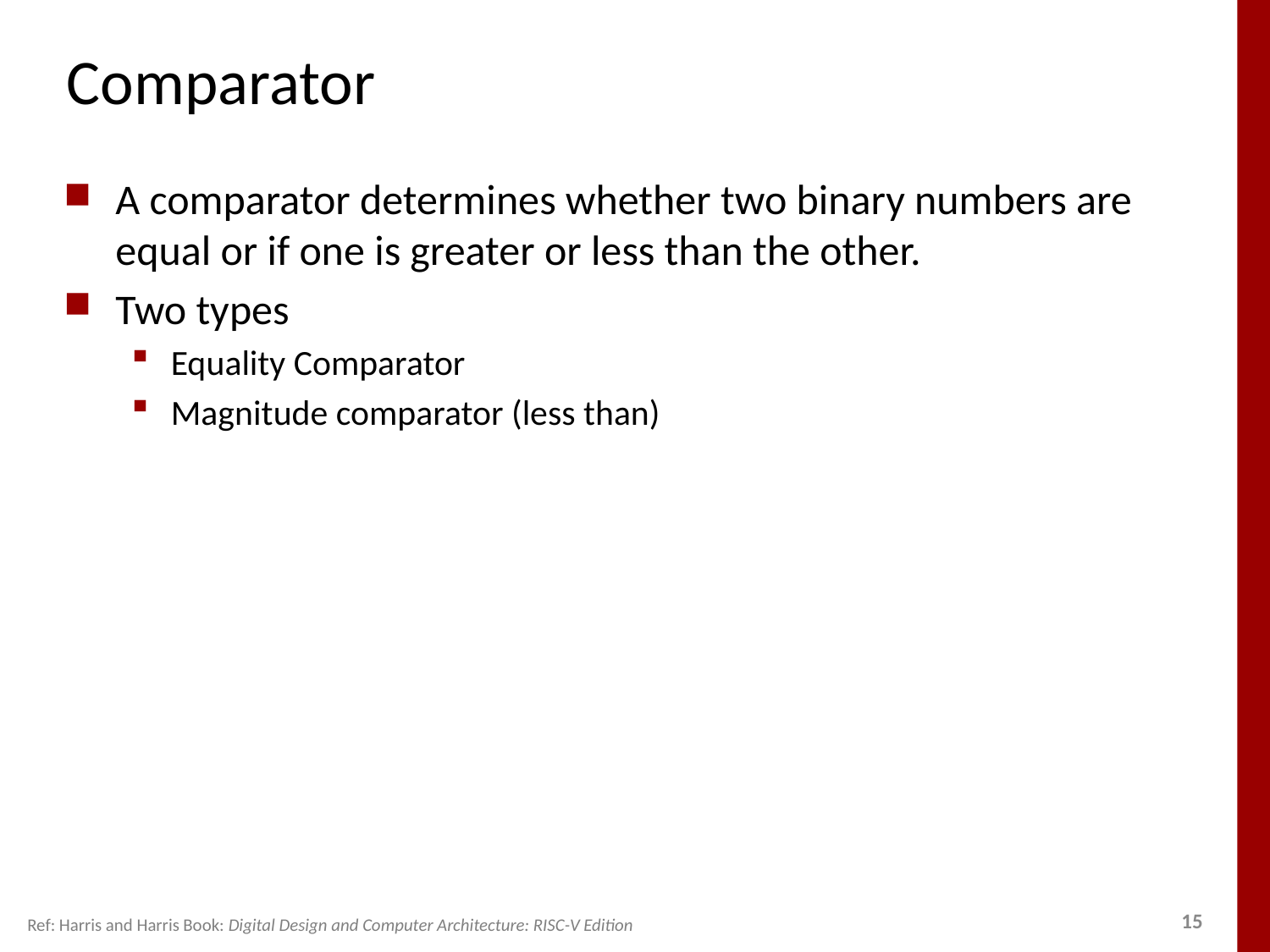

# Comparator
A comparator determines whether two binary numbers are equal or if one is greater or less than the other.
Two types
Equality Comparator
Magnitude comparator (less than)
Ref: Harris and Harris Book: Digital Design and Computer Architecture: RISC-V Edition